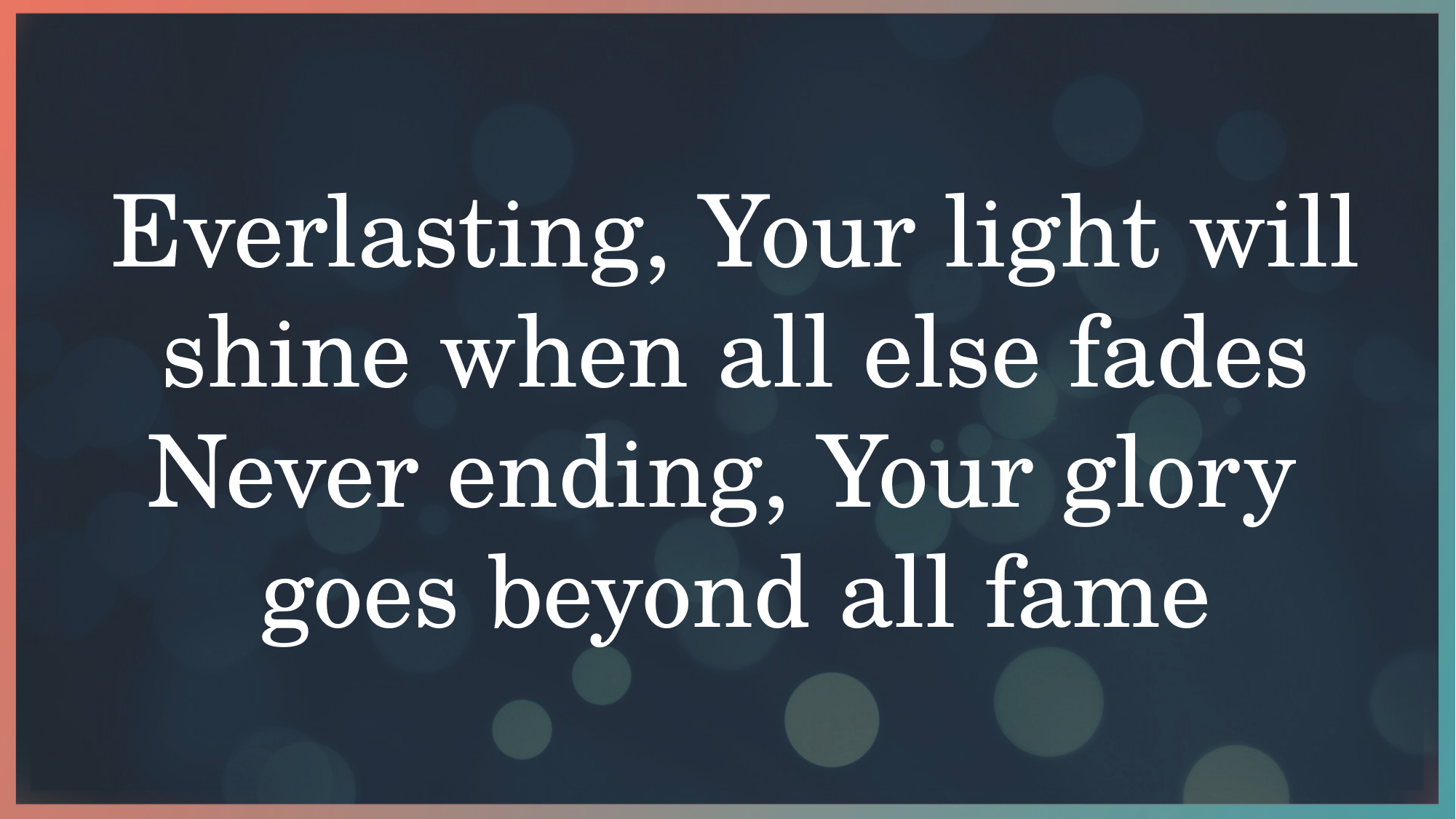

Everlasting, Your light will shine when all else fades
Never ending, Your glory
goes beyond all fame